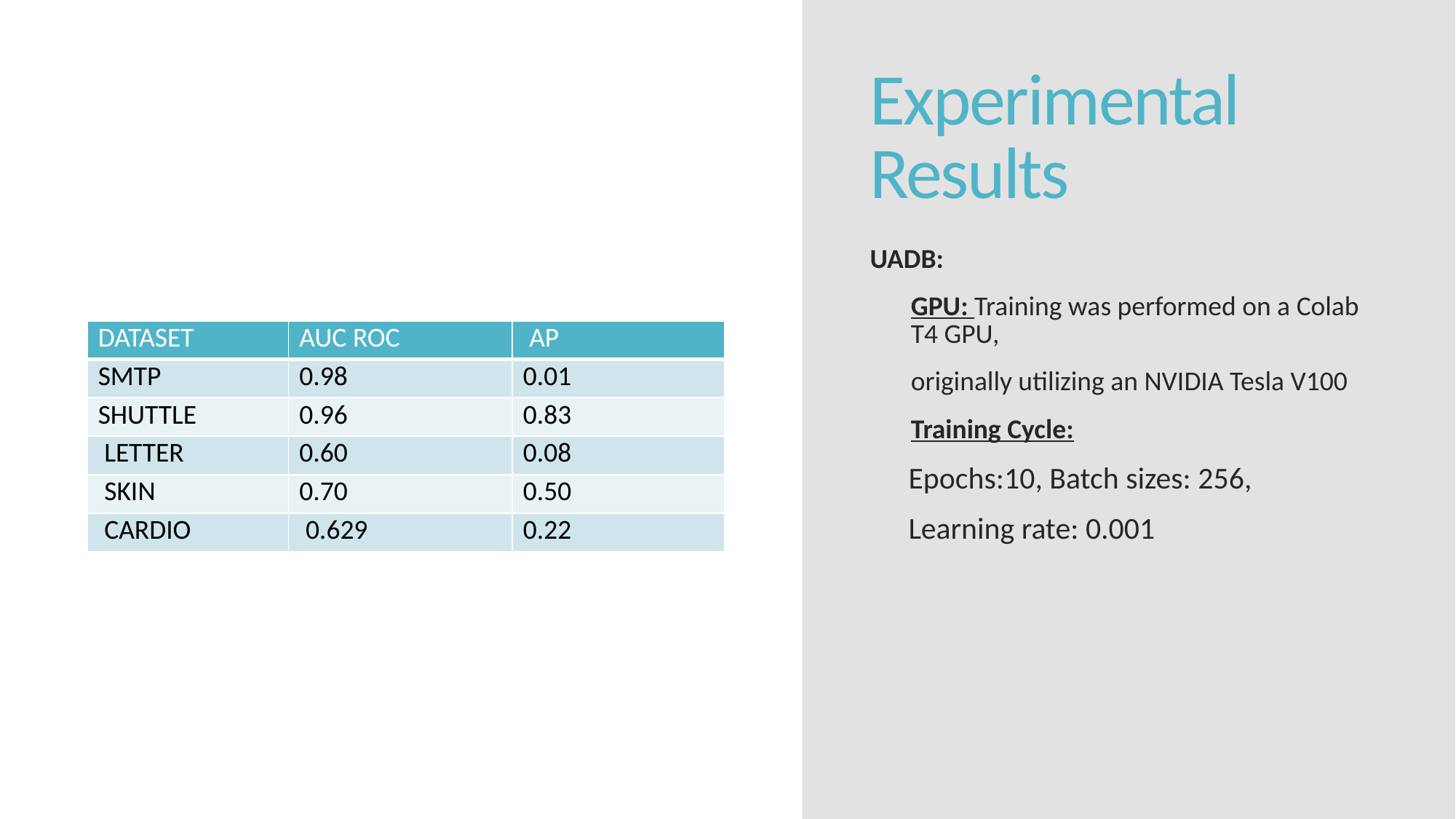

# Experimental Results

UADB:
GPU: Training was performed on a Colab T4 GPU,
originally utilizing an NVIDIA Tesla V100
Training Cycle:
    Epochs:10, Batch sizes: 256,
    Learning rate: 0.001

| DATASET | AUC ROC | AP |
| --- | --- | --- |
| SMTP | 0.98 | 0.01 |
| SHUTTLE | 0.96 | 0.83 |
| LETTER | 0.60 | 0.08 |
| SKIN | 0.70 | 0.50 |
| CARDIO | 0.629 | 0.22 |